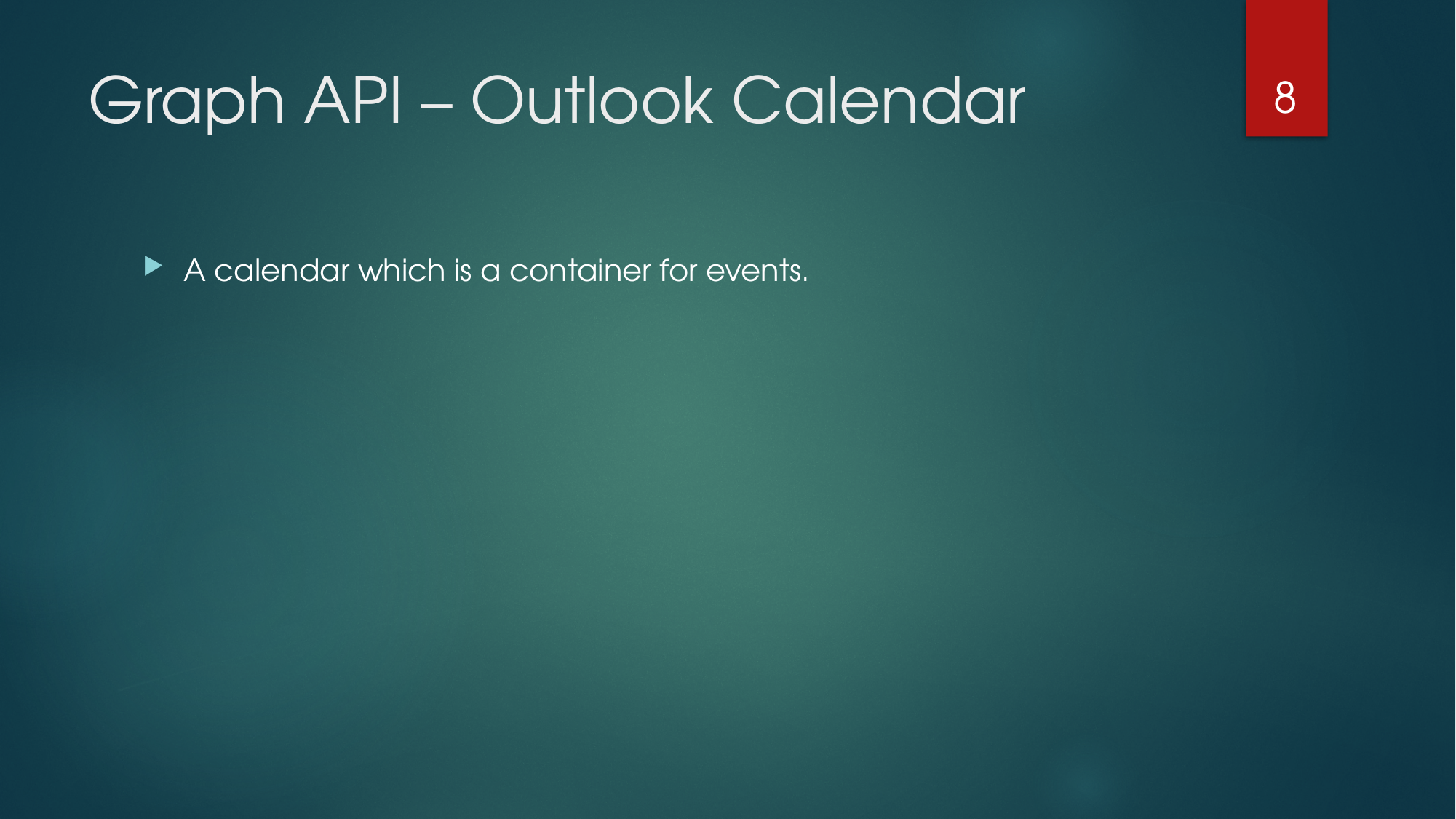

8
# Graph API – Outlook Calendar
A calendar which is a container for events.